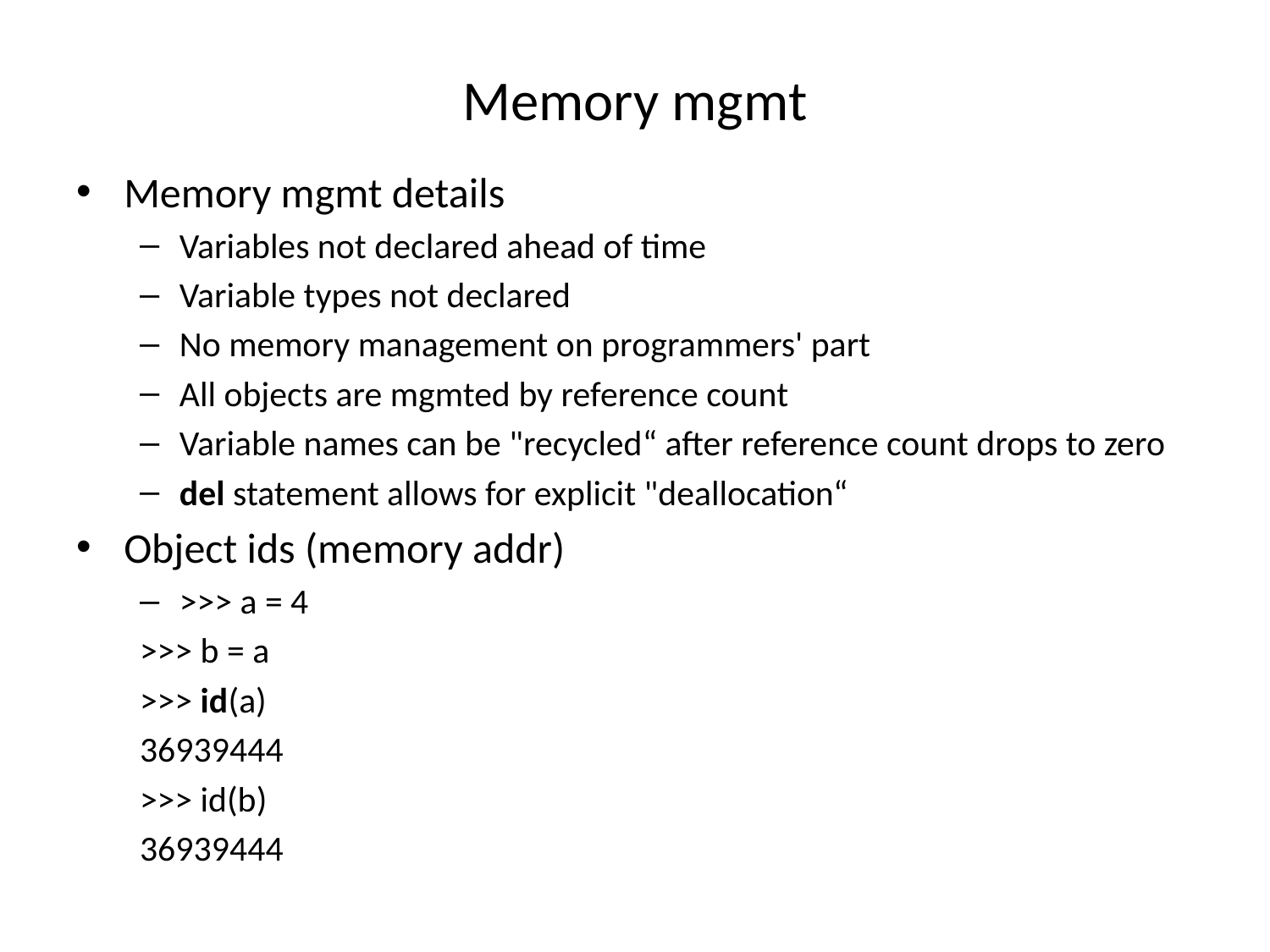

# Memory mgmt
Memory mgmt details
Variables not declared ahead of time
Variable types not declared
No memory management on programmers' part
All objects are mgmted by reference count
Variable names can be "recycled“ after reference count drops to zero
del statement allows for explicit "deallocation“
Object ids (memory addr)
>>> a = 4
>>> b = a
>>> id(a)
36939444
>>> id(b)
36939444